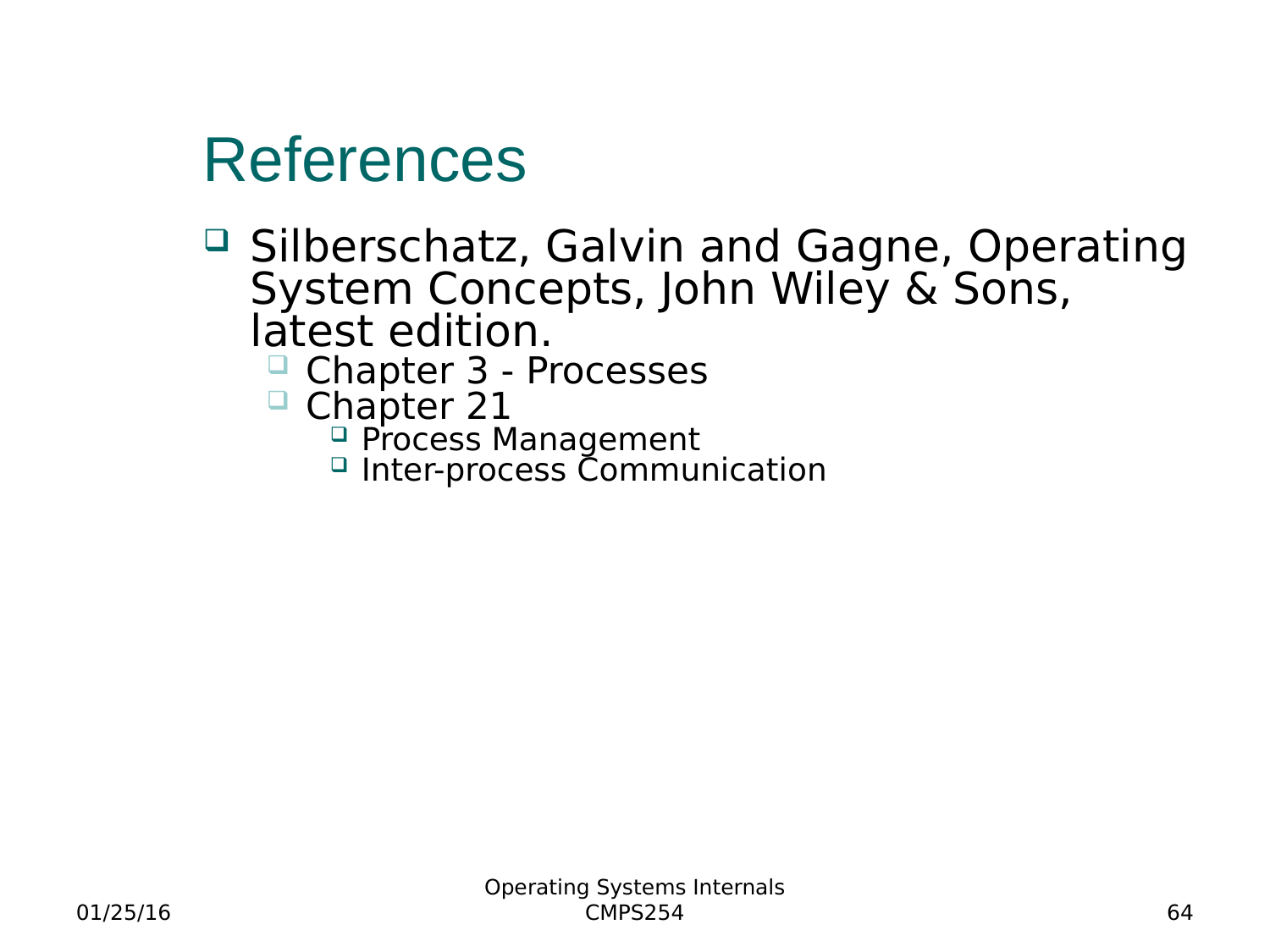

References
Silberschatz, Galvin and Gagne, Operating System Concepts, John Wiley & Sons, latest edition.
Chapter 3 - Processes
Chapter 21
Process Management
Inter-process Communication

01/25/16
Operating Systems Internals CMPS254
64